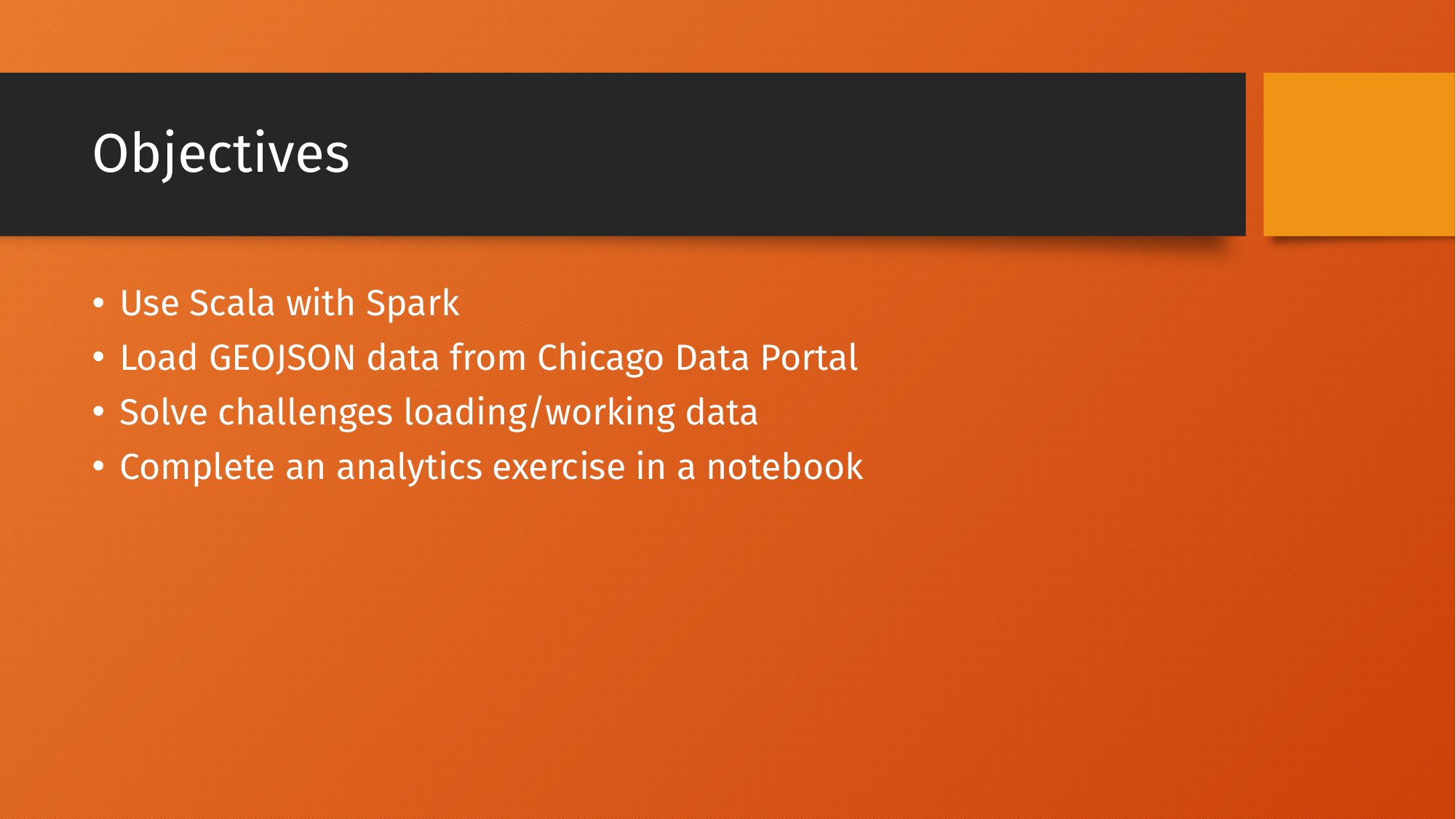

# Objectives
Use Scala with Spark
Load GEOJSON data from Chicago Data Portal
Solve challenges loading/working data
Complete an analytics exercise in a notebook